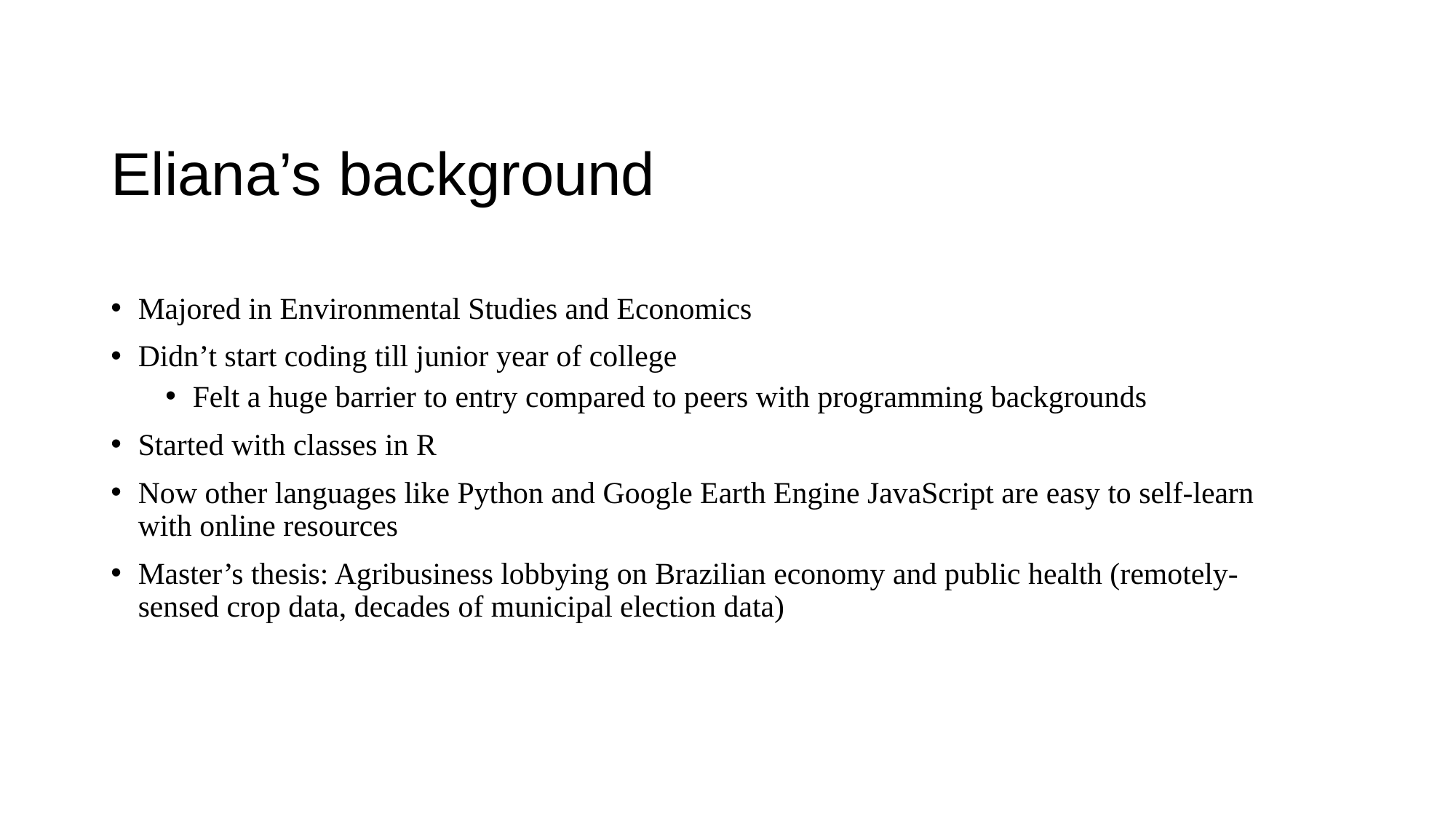

# Eliana’s background
Majored in Environmental Studies and Economics
Didn’t start coding till junior year of college
Felt a huge barrier to entry compared to peers with programming backgrounds
Started with classes in R
Now other languages like Python and Google Earth Engine JavaScript are easy to self-learn with online resources
Master’s thesis: Agribusiness lobbying on Brazilian economy and public health (remotely-sensed crop data, decades of municipal election data)